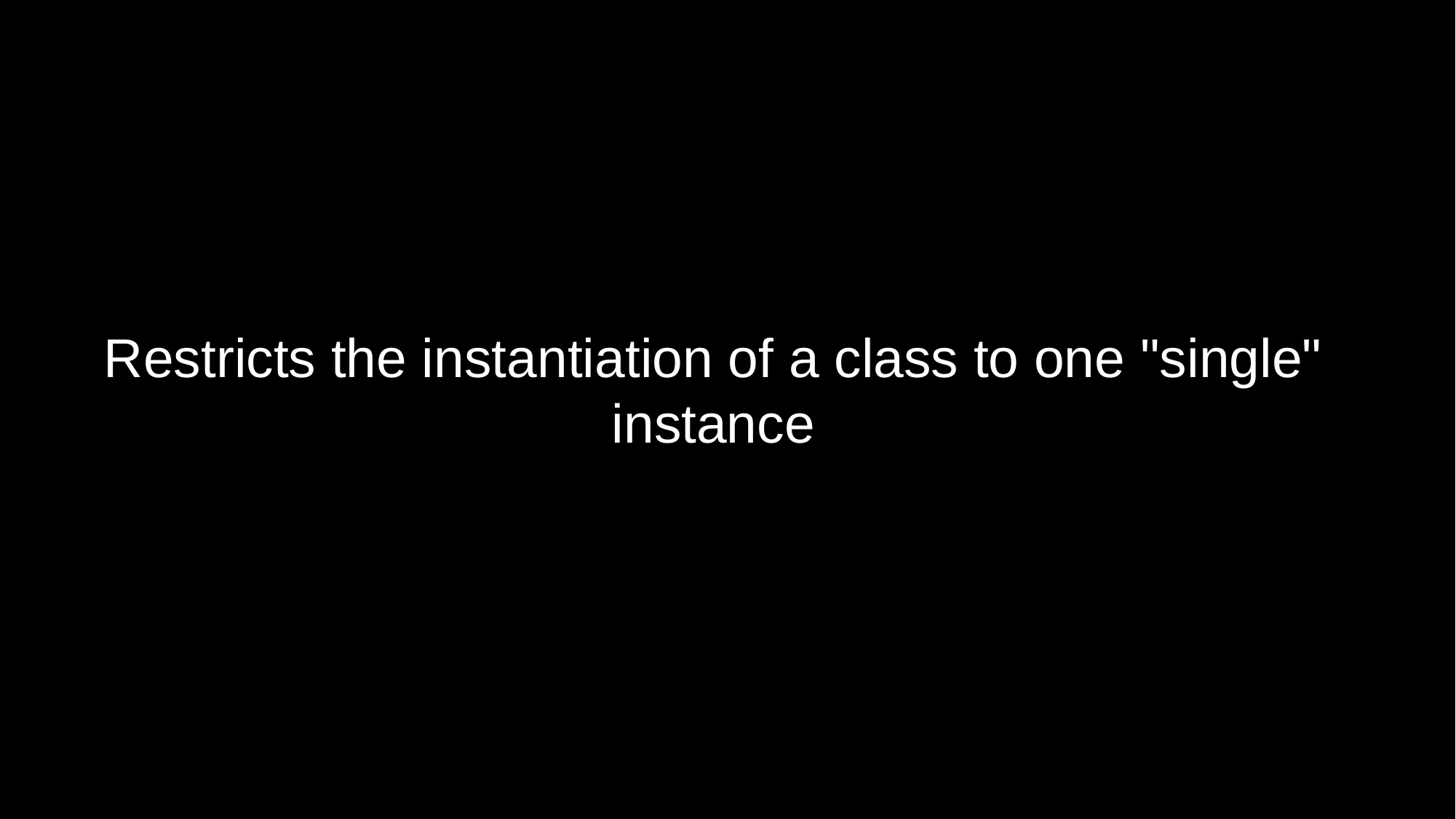

Restricts the instantiation of a class to one "single" instance